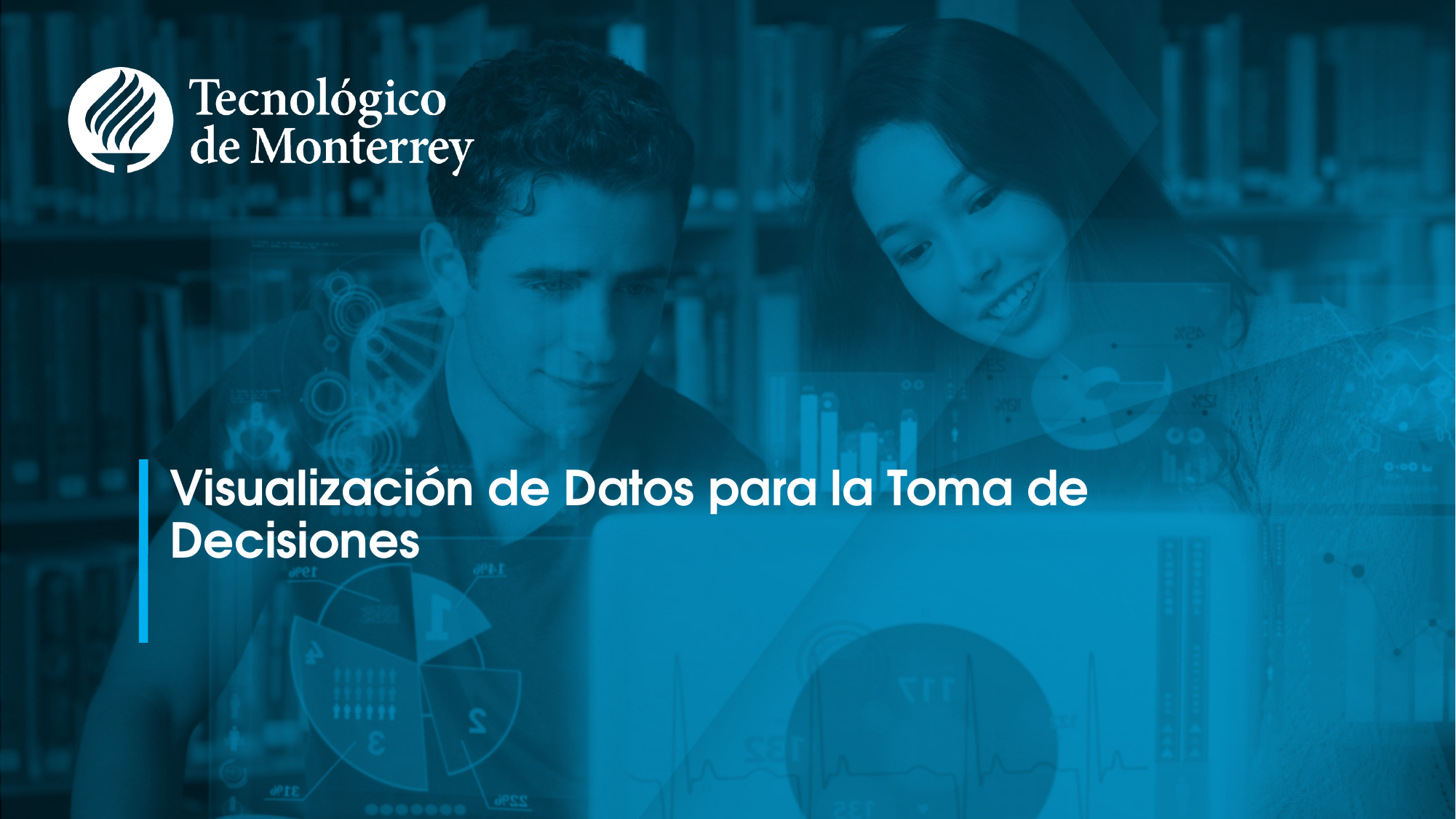

# Visualización de Datos para la Toma de Decisiones